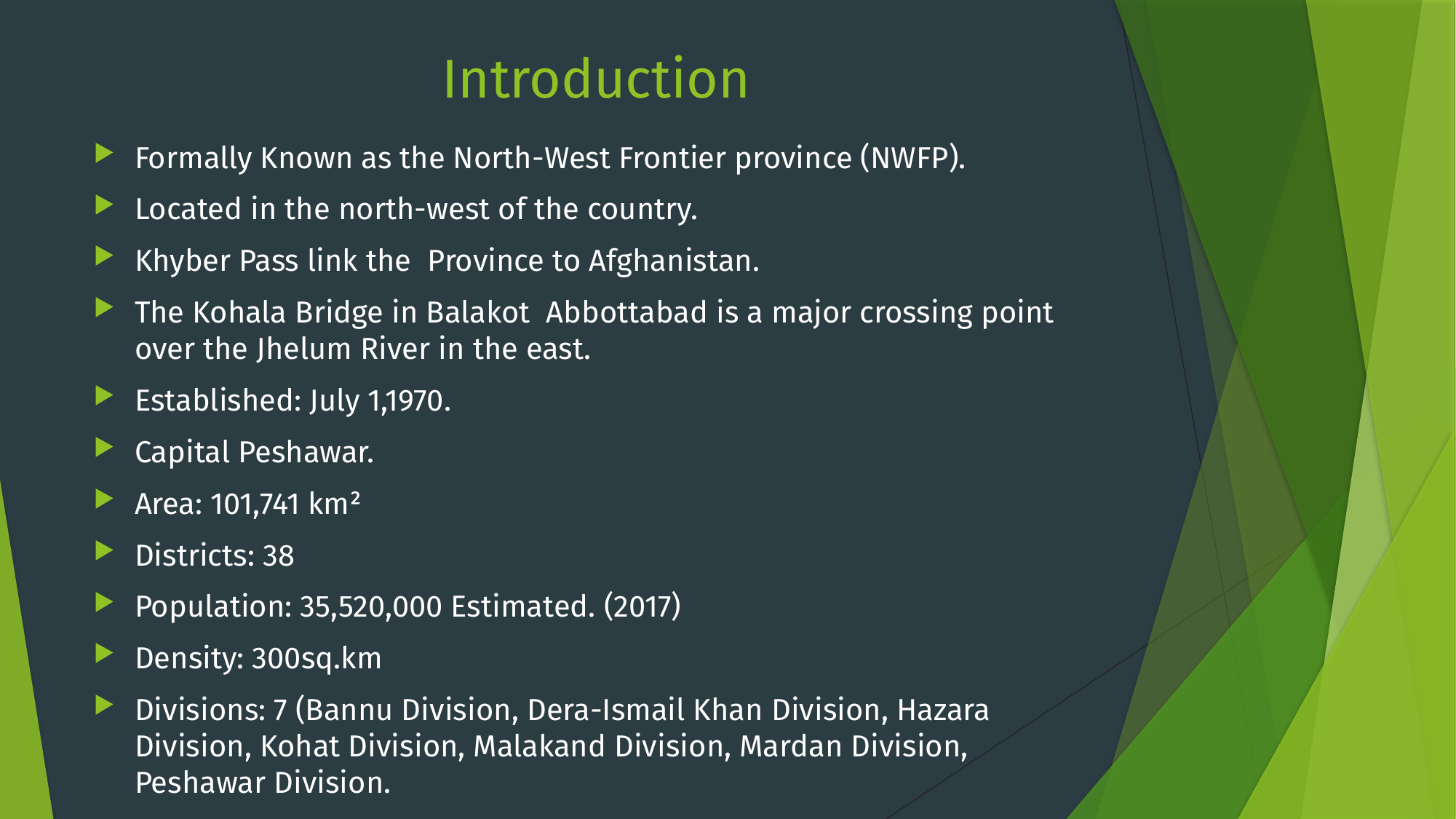

# Introduction
Formally Known as the North-West Frontier province (NWFP).
Located in the north-west of the country.
Khyber Pass link the  Province to Afghanistan.
The Kohala Bridge in Balakot  Abbottabad is a major crossing point over the Jhelum River in the east.
Established: July 1,1970.
Capital Peshawar.
Area: 101,741 km²
Districts: 38
Population: 35,520,000 Estimated. (2017)
Density: 300sq.km
Divisions: 7 (Bannu Division, Dera-Ismail Khan Division, Hazara Division, Kohat Division, Malakand Division, Mardan Division, Peshawar Division.